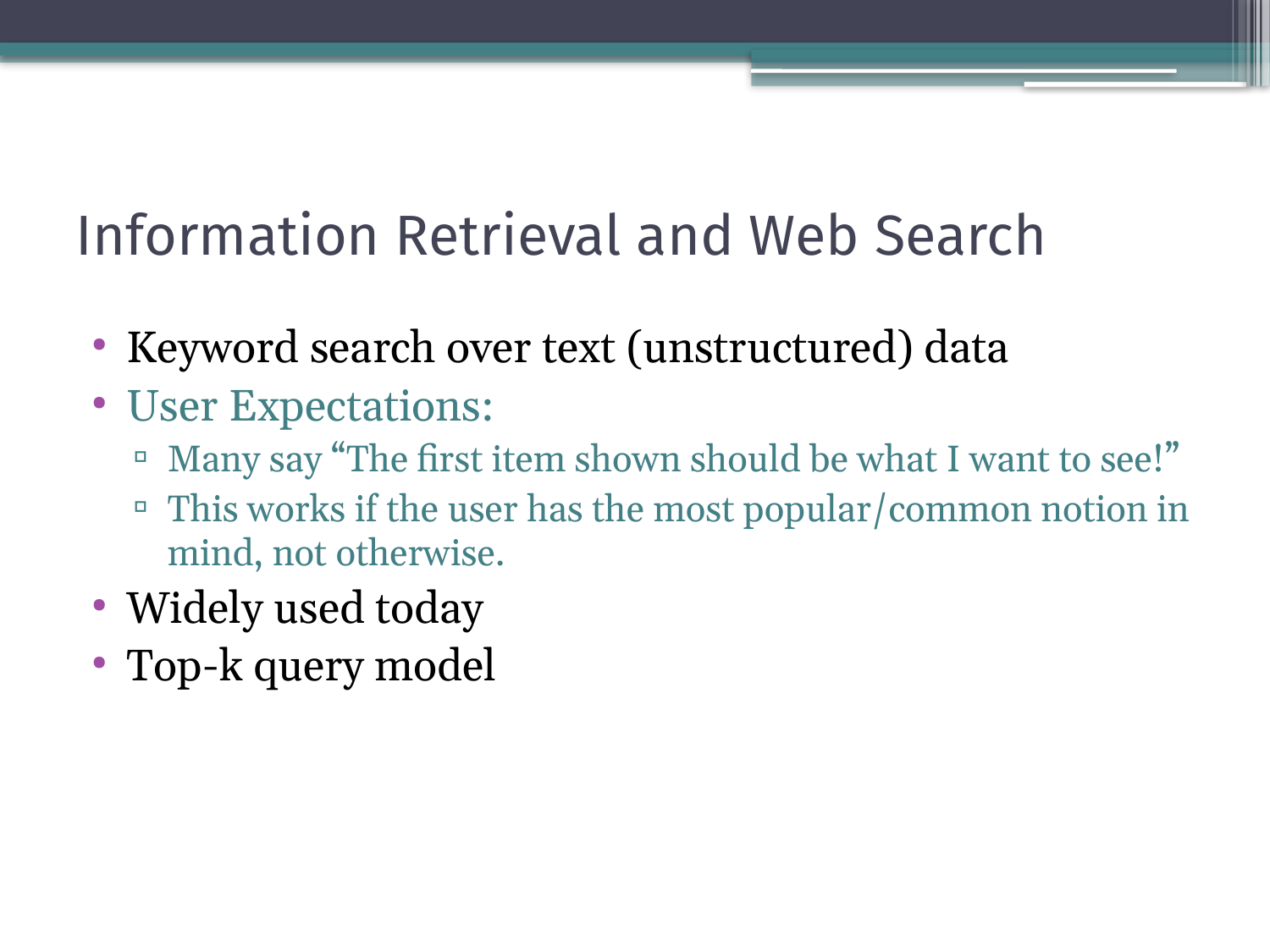

# Information Retrieval and Web Search
Keyword search over text (unstructured) data
User Expectations:
Many say “The first item shown should be what I want to see!”
This works if the user has the most popular/common notion in mind, not otherwise.
Widely used today
Top-k query model